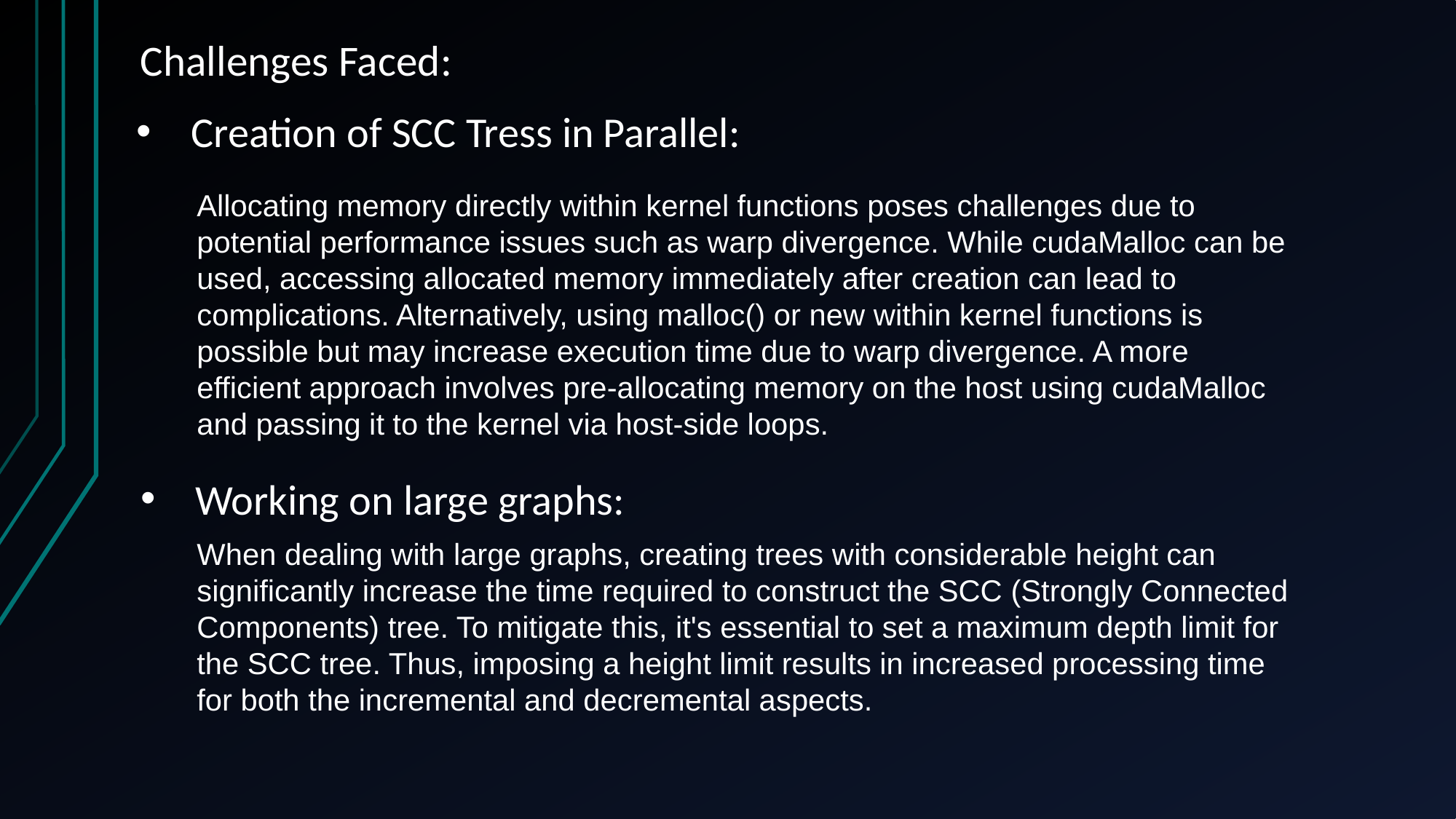

# Challenges Faced:
Creation of SCC Tress in Parallel:

Allocating memory directly within kernel functions poses challenges due to potential performance issues such as warp divergence. While cudaMalloc can be used, accessing allocated memory immediately after creation can lead to complications. Alternatively, using malloc() or new within kernel functions is possible but may increase execution time due to warp divergence. A more efficient approach involves pre-allocating memory on the host using cudaMalloc and passing it to the kernel via host-side loops.
Working on large graphs:
When dealing with large graphs, creating trees with considerable height can significantly increase the time required to construct the SCC (Strongly Connected Components) tree. To mitigate this, it's essential to set a maximum depth limit for the SCC tree. Thus, imposing a height limit results in increased processing time for both the incremental and decremental aspects.